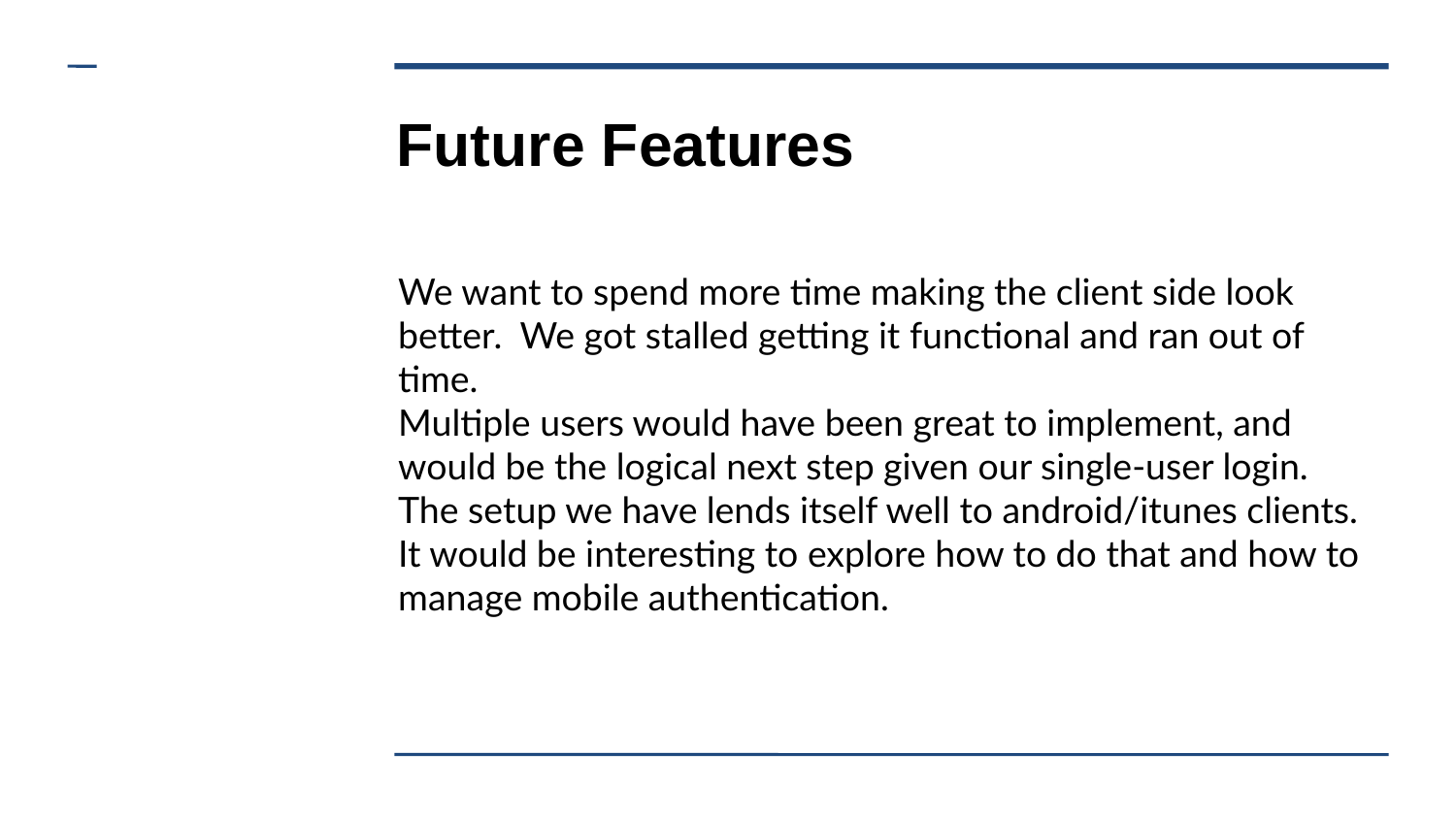

Future Features
We want to spend more time making the client side look better.  We got stalled getting it functional and ran out of time.
Multiple users would have been great to implement, and would be the logical next step given our single-user login.
The setup we have lends itself well to android/itunes clients.  It would be interesting to explore how to do that and how to manage mobile authentication.